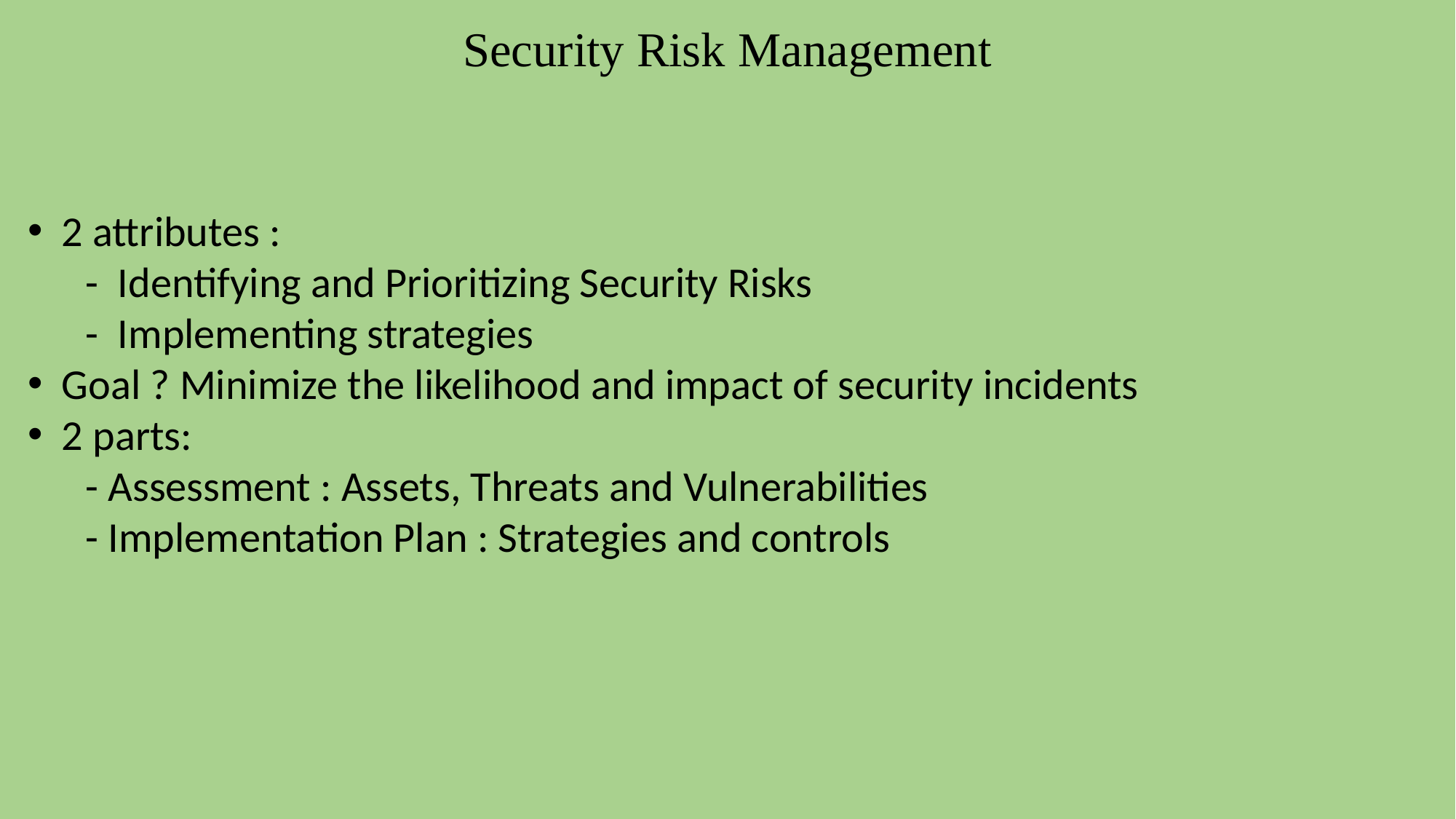

Security Risk Management
2 attributes :
      -  Identifying and Prioritizing Security Risks
      -  Implementing strategies
Goal ? Minimize the likelihood and impact of security incidents
2 parts:
      - Assessment : Assets, Threats and Vulnerabilities
      - Implementation Plan : Strategies and controls